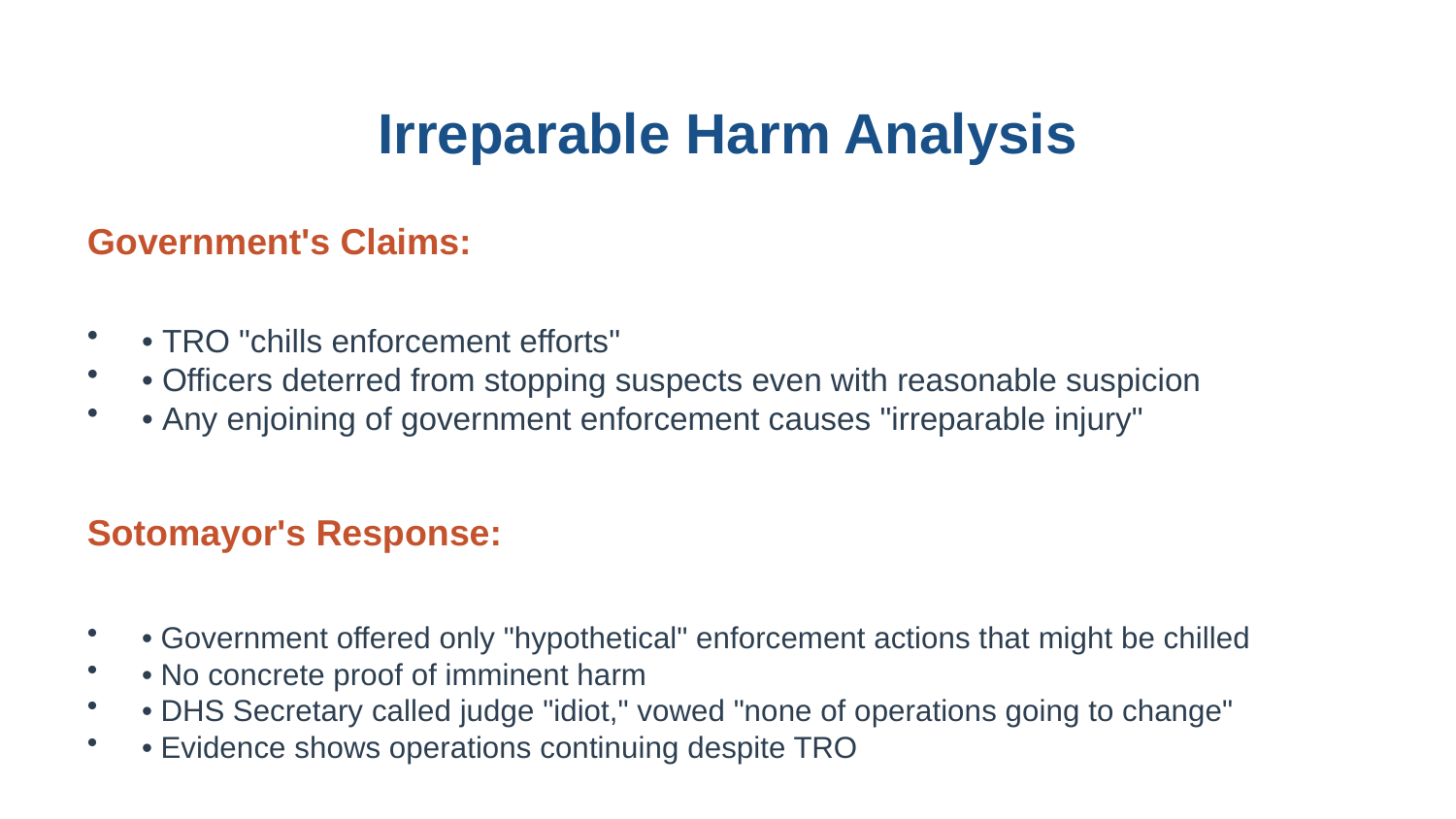

Irreparable Harm Analysis
Government's Claims:
• TRO "chills enforcement efforts"
• Officers deterred from stopping suspects even with reasonable suspicion
• Any enjoining of government enforcement causes "irreparable injury"
Sotomayor's Response:
• Government offered only "hypothetical" enforcement actions that might be chilled
• No concrete proof of imminent harm
• DHS Secretary called judge "idiot," vowed "none of operations going to change"
• Evidence shows operations continuing despite TRO